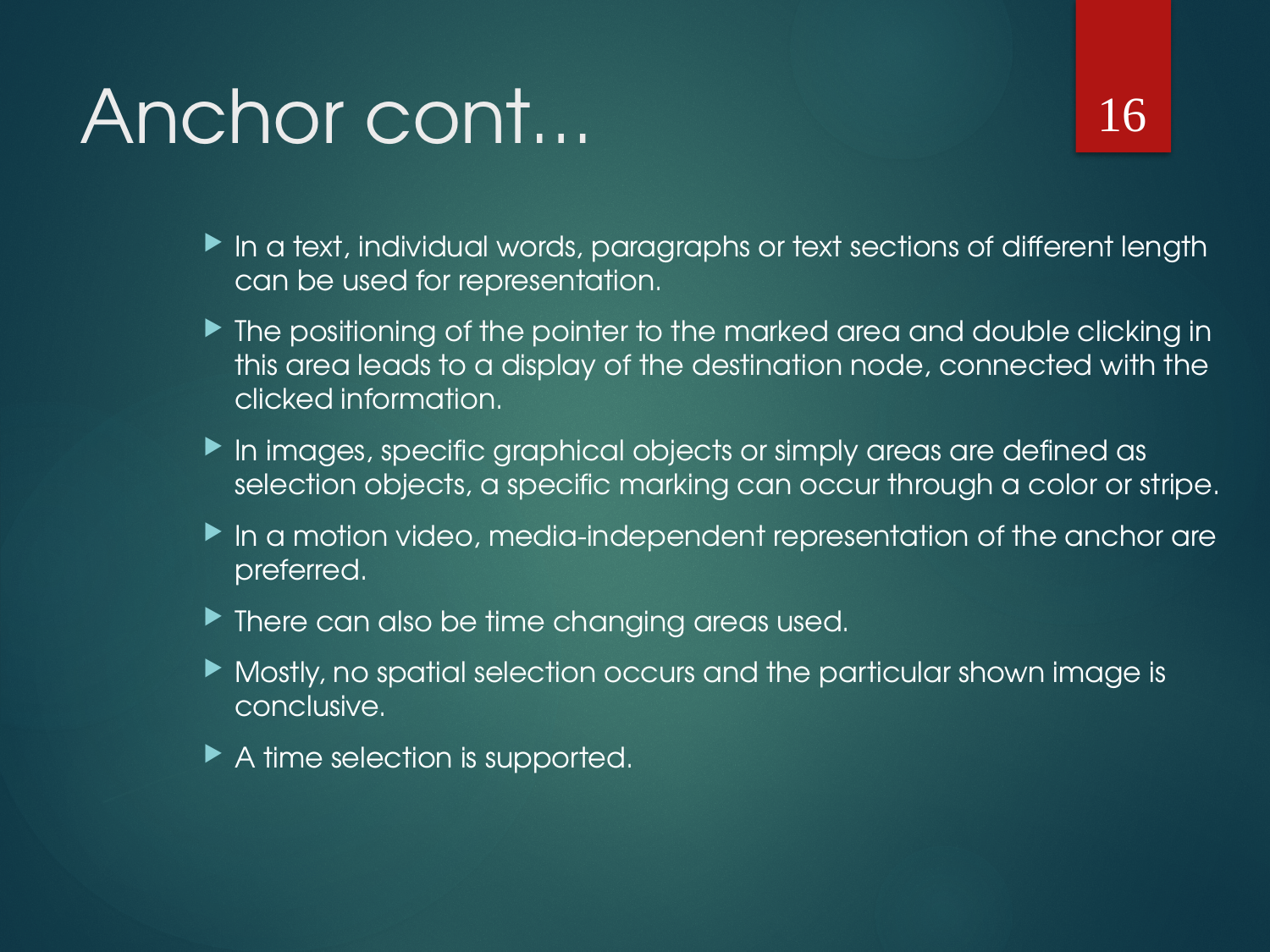

16
# Anchor cont…
In a text, individual words, paragraphs or text sections of different length can be used for representation.
The positioning of the pointer to the marked area and double clicking in this area leads to a display of the destination node, connected with the clicked information.
In images, specific graphical objects or simply areas are defined as selection objects, a specific marking can occur through a color or stripe.
In a motion video, media-independent representation of the anchor are preferred.
There can also be time changing areas used.
Mostly, no spatial selection occurs and the particular shown image is conclusive.
A time selection is supported.